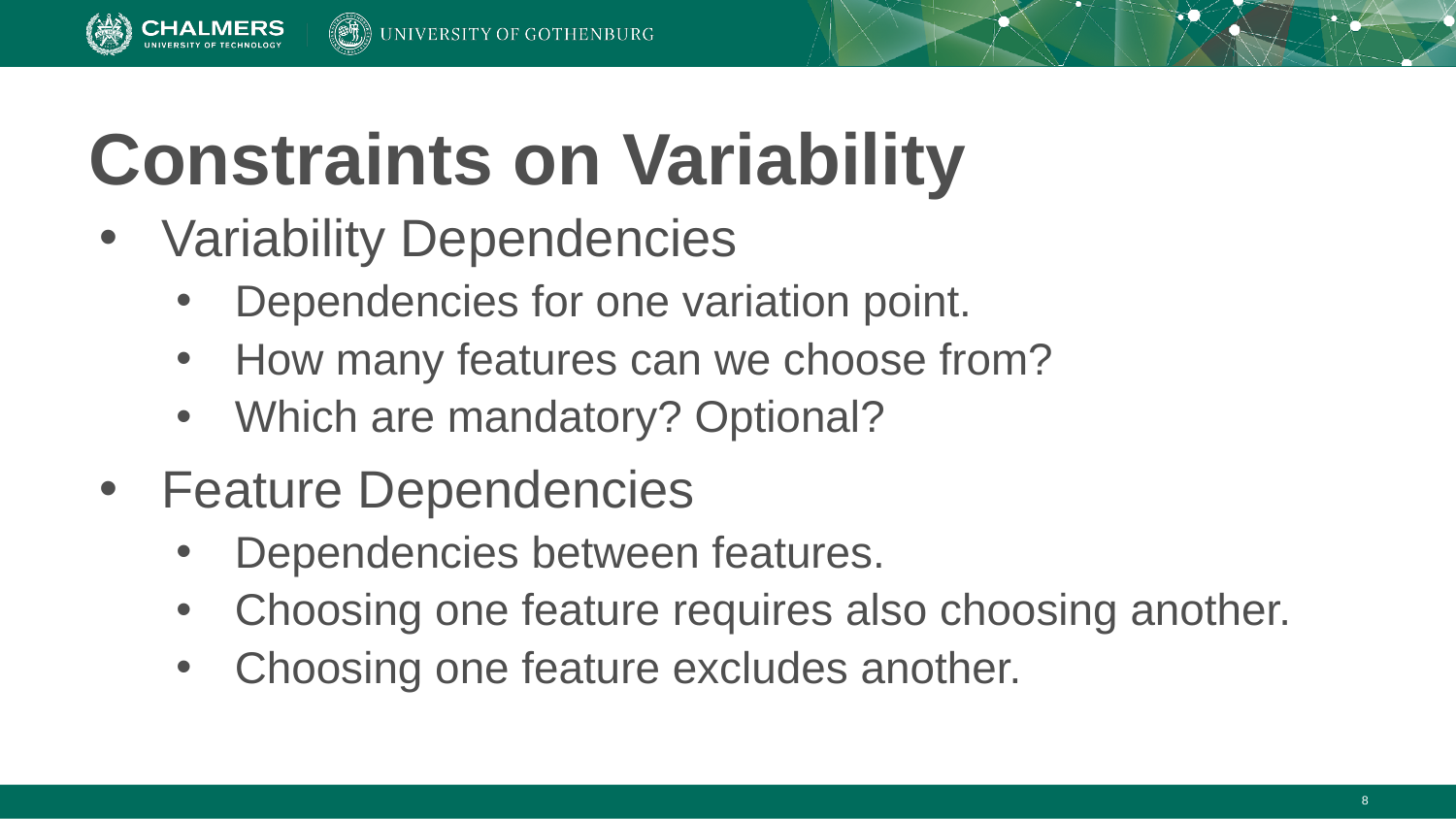

# Constraints on Variability
Variability Dependencies
Dependencies for one variation point.
How many features can we choose from?
Which are mandatory? Optional?
Feature Dependencies
Dependencies between features.
Choosing one feature requires also choosing another.
Choosing one feature excludes another.
8